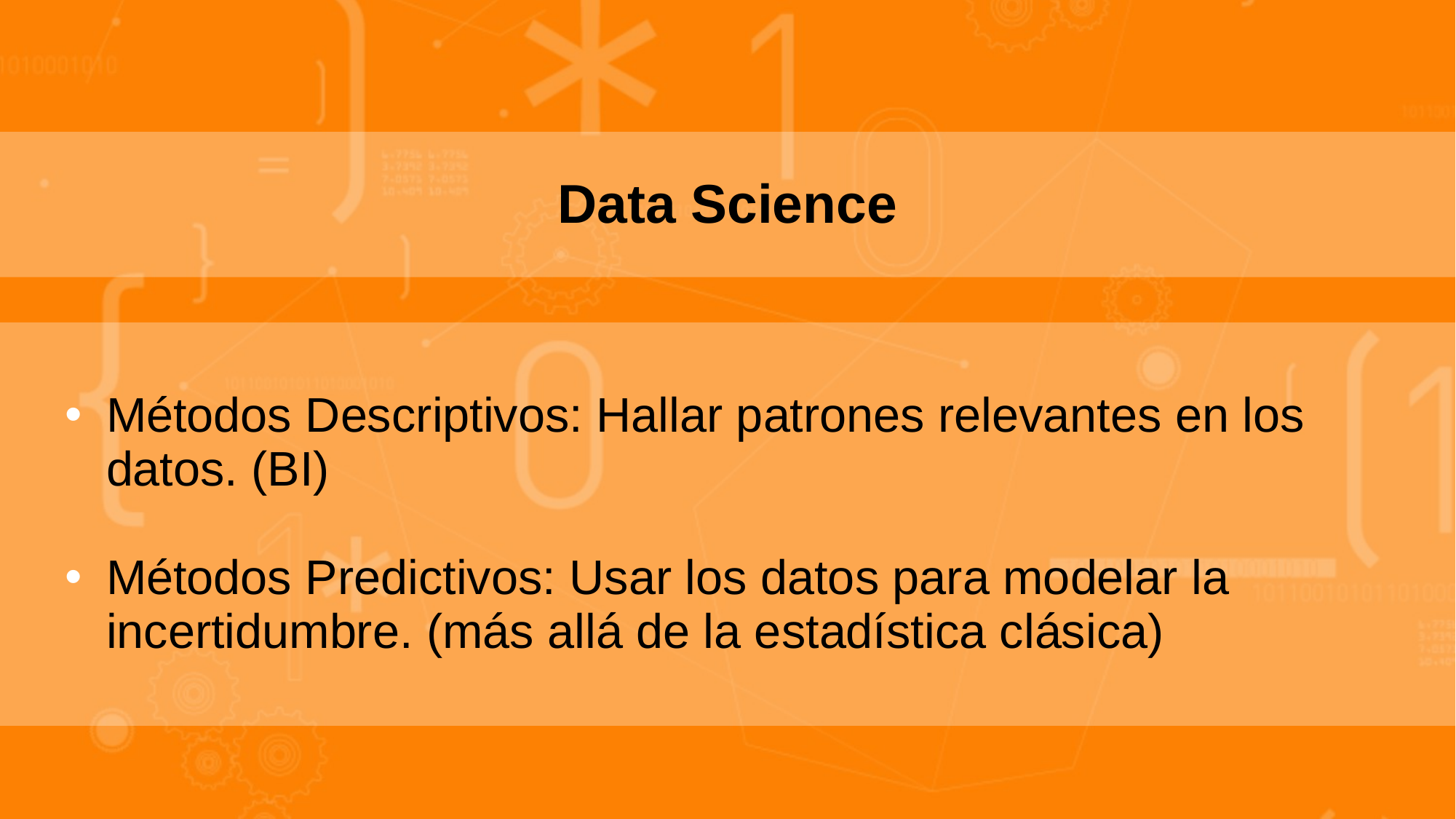

Data Science
Métodos Descriptivos: Hallar patrones relevantes en los datos. (BI)

Métodos Predictivos: Usar los datos para modelar la incertidumbre. (más allá de la estadística clásica)